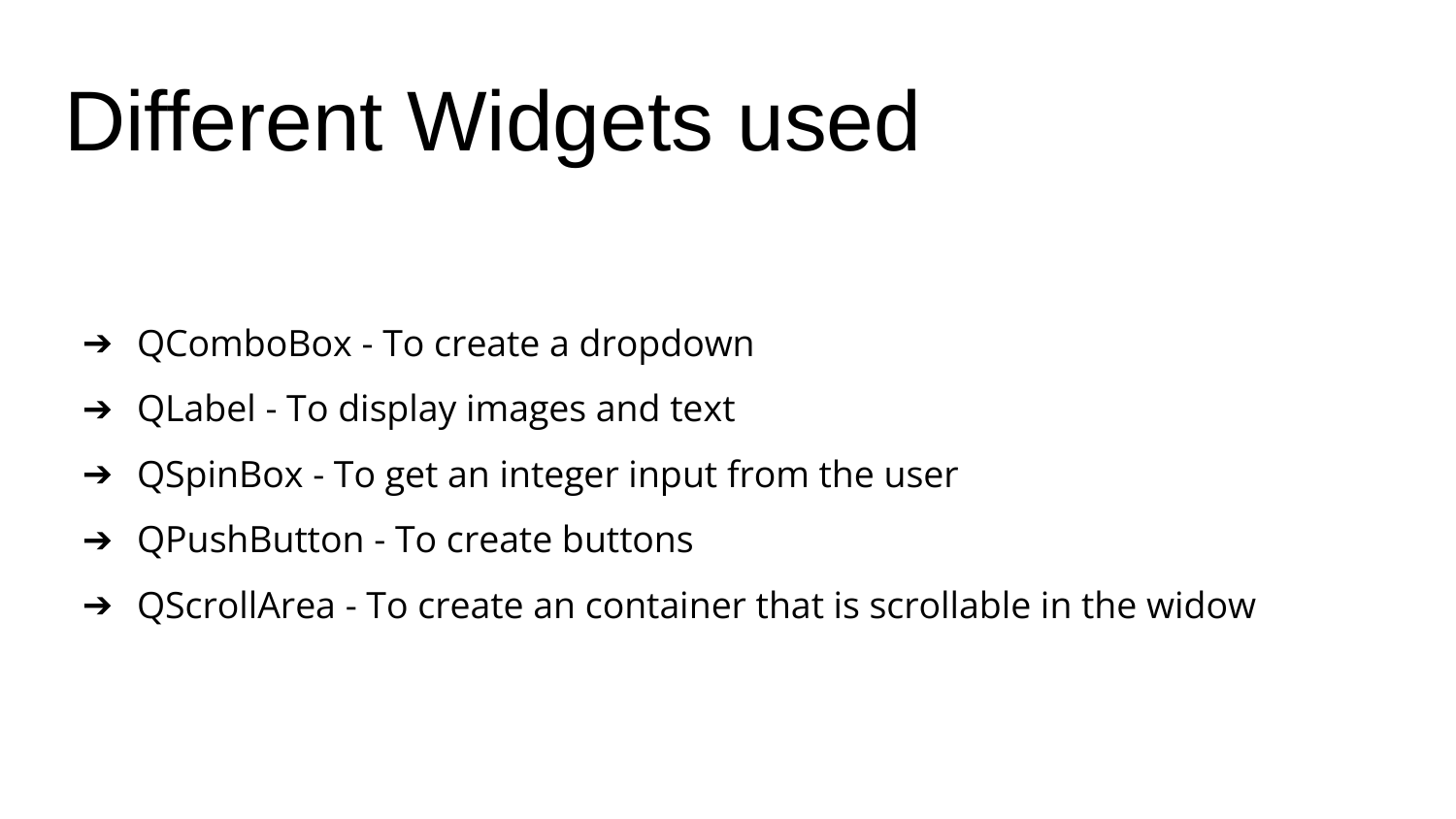

Different Widgets used
QComboBox - To create a dropdown
QLabel - To display images and text
QSpinBox - To get an integer input from the user
QPushButton - To create buttons
QScrollArea - To create an container that is scrollable in the widow